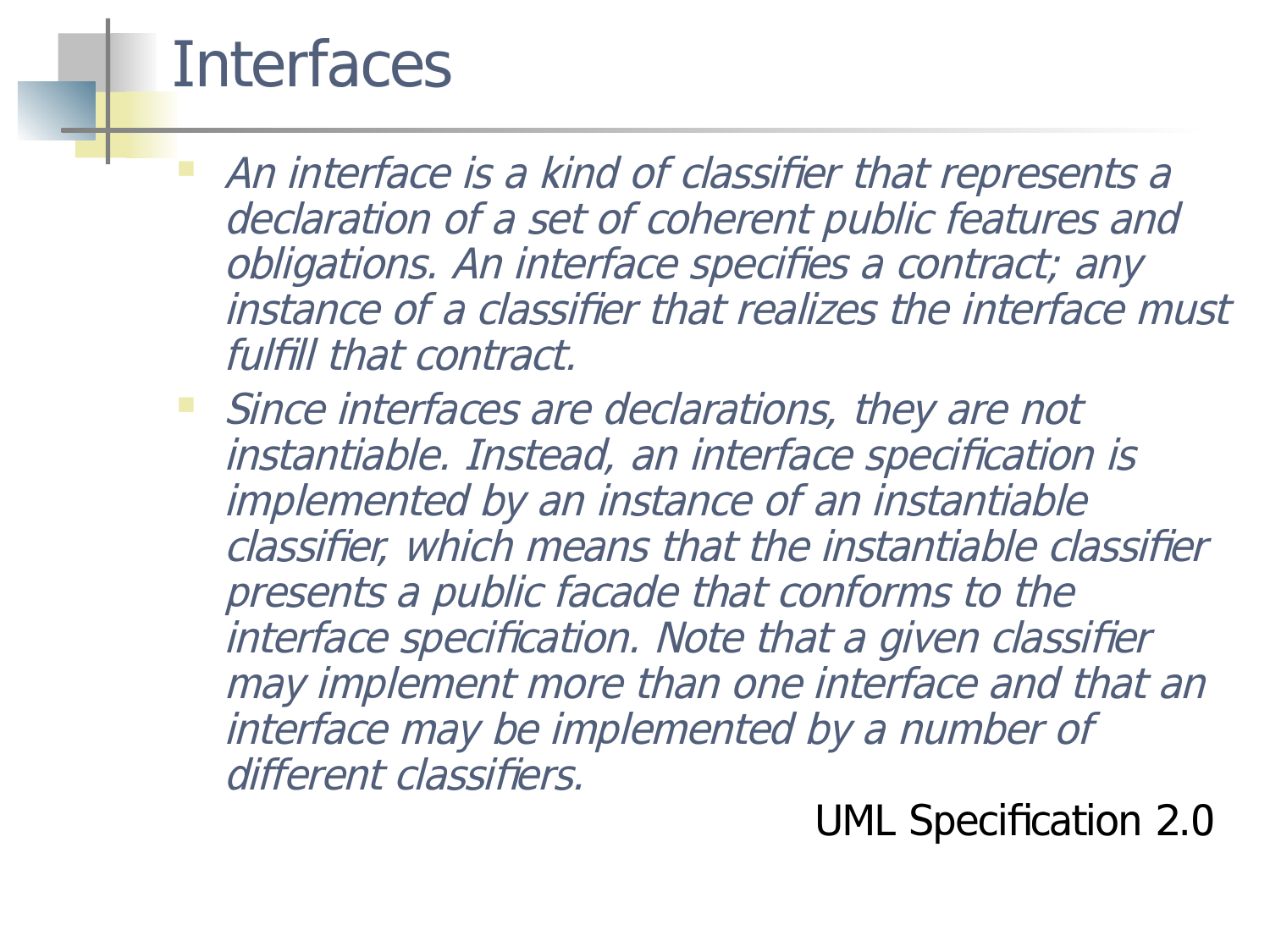

# Interfaces
An interface is a kind of classifier that represents a declaration of a set of coherent public features and obligations. An interface specifies a contract; any instance of a classifier that realizes the interface must fulfill that contract.
Since interfaces are declarations, they are not instantiable. Instead, an interface specification is implemented by an instance of an instantiable classifier, which means that the instantiable classifier presents a public facade that conforms to the interface specification. Note that a given classifier may implement more than one interface and that an interface may be implemented by a number of different classifiers.
                                             UML Specification 2.0
22